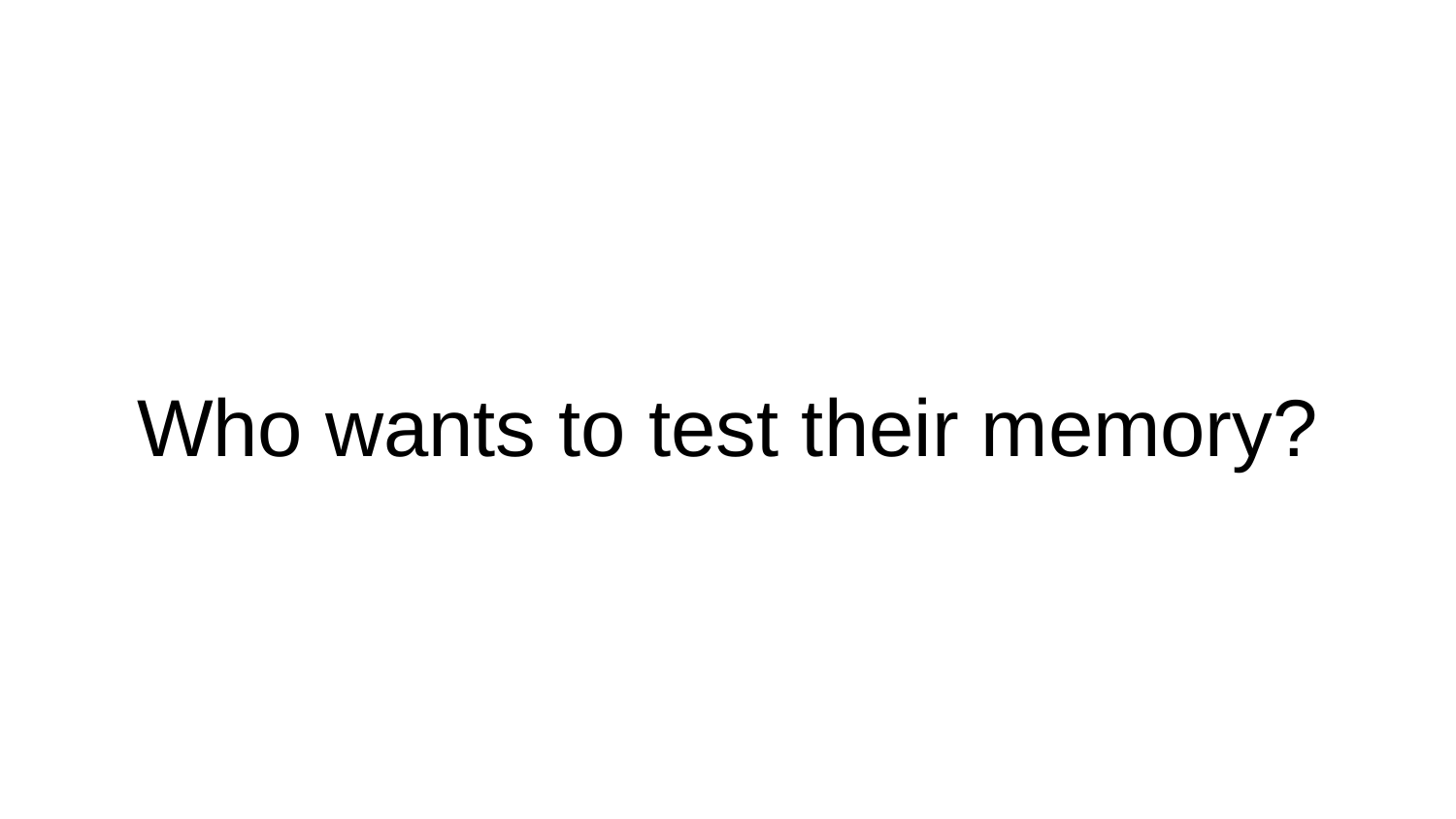

# Who wants to test their memory?